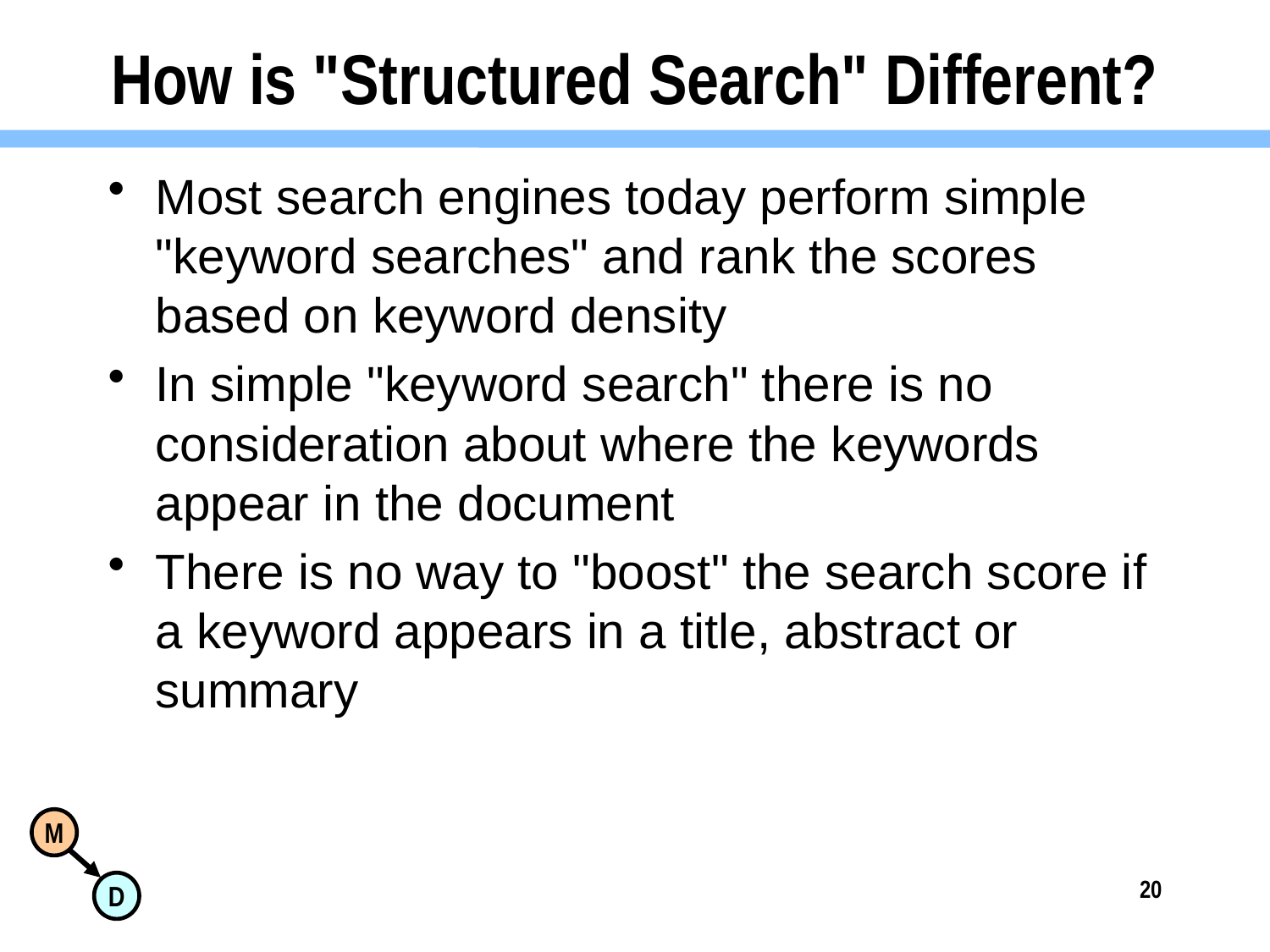

# How is "Structured Search" Different?
Most search engines today perform simple "keyword searches" and rank the scores based on keyword density
In simple "keyword search" there is no consideration about where the keywords appear in the document
There is no way to "boost" the search score if a keyword appears in a title, abstract or summary
20